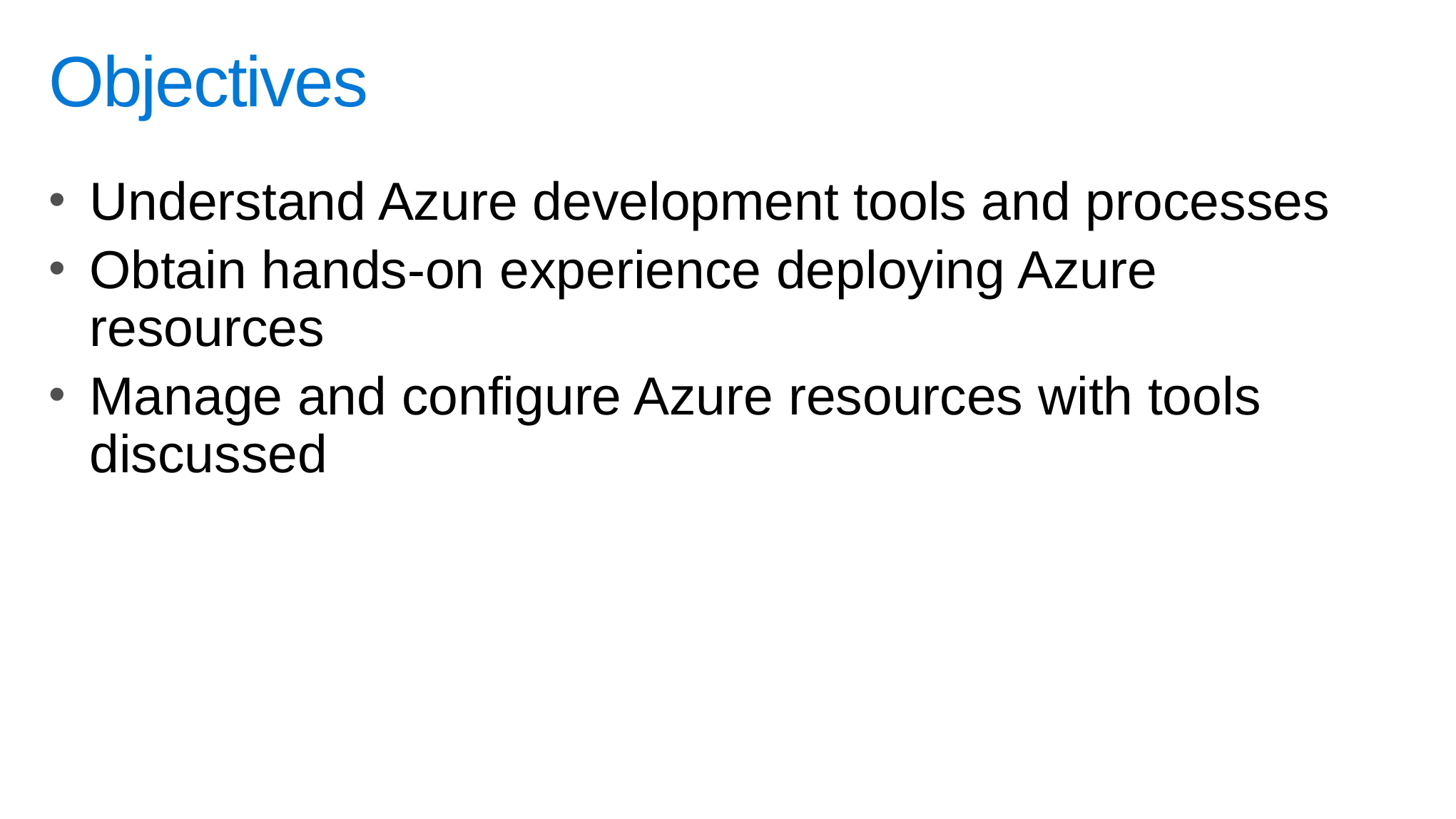

# Objectives
Understand Azure development tools and processes
Obtain hands-on experience deploying Azure resources
Manage and configure Azure resources with tools discussed